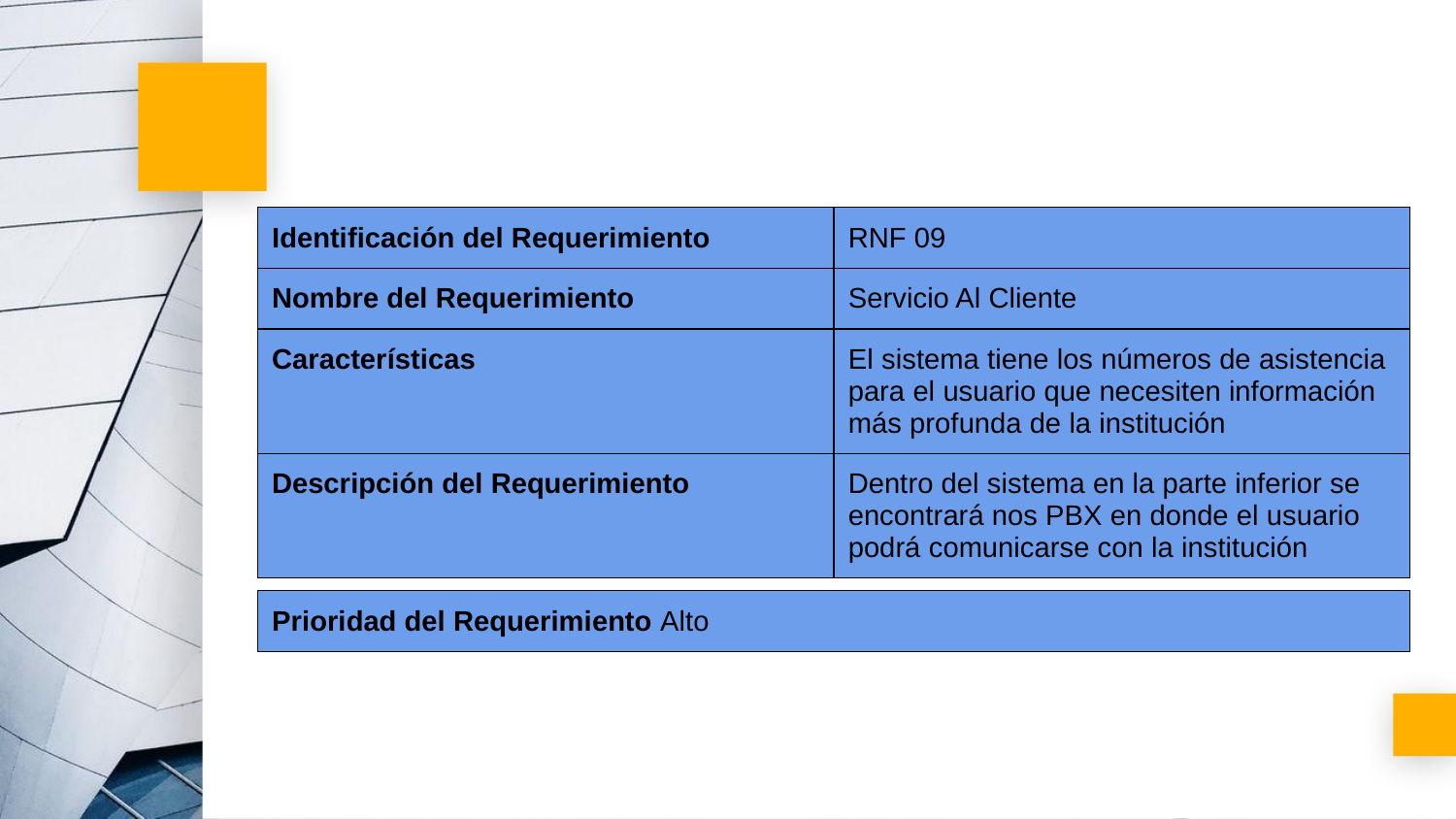

| Identificación del Requerimiento | RNF 09 |
| --- | --- |
| Nombre del Requerimiento | Servicio Al Cliente |
| Características | El sistema tiene los números de asistencia para el usuario que necesiten información más profunda de la institución |
| Descripción del Requerimiento | Dentro del sistema en la parte inferior se encontrará nos PBX en donde el usuario podrá comunicarse con la institución |
| Prioridad del Requerimiento Alto |
| --- |